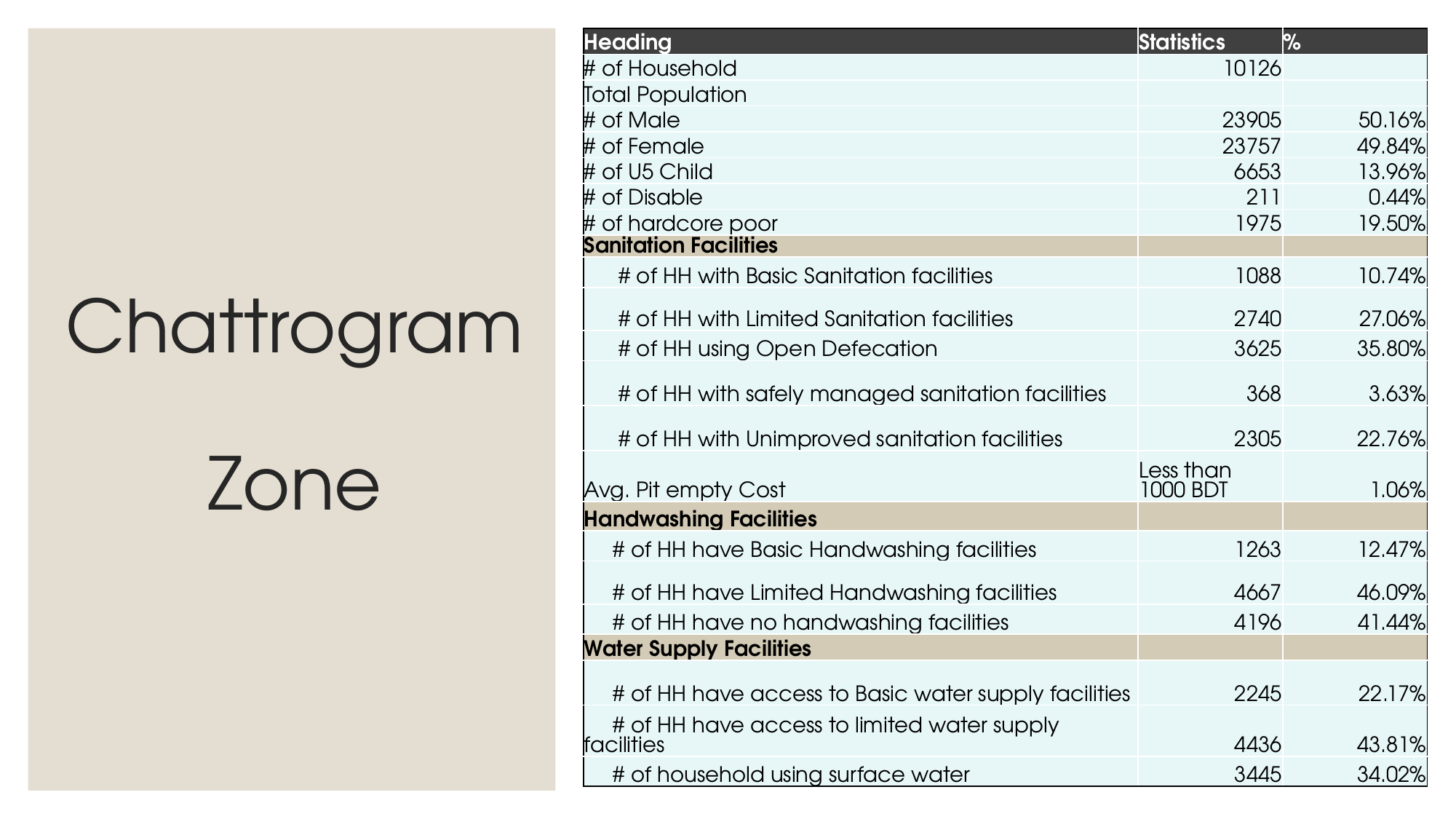

| Heading | Statistics | % |
| --- | --- | --- |
| # of Household | 10126 |  |
| Total Population |  |  |
| # of Male | 23905 | 50.16% |
| # of Female | 23757 | 49.84% |
| # of U5 Child | 6653 | 13.96% |
| # of Disable | 211 | 0.44% |
| # of hardcore poor | 1975 | 19.50% |
| Sanitation Facilities |  |  |
| # of HH with Basic Sanitation facilities | 1088 | 10.74% |
| # of HH with Limited Sanitation facilities | 2740 | 27.06% |
| # of HH using Open Defecation | 3625 | 35.80% |
| # of HH with safely managed sanitation facilities | 368 | 3.63% |
| # of HH with Unimproved sanitation facilities | 2305 | 22.76% |
| Avg. Pit empty Cost | Less than 1000 BDT | 1.06% |
| Handwashing Facilities |  |  |
| # of HH have Basic Handwashing facilities | 1263 | 12.47% |
| # of HH have Limited Handwashing facilities | 4667 | 46.09% |
| # of HH have no handwashing facilities | 4196 | 41.44% |
| Water Supply Facilities |  |  |
| # of HH have access to Basic water supply facilities | 2245 | 22.17% |
| # of HH have access to limited water supply facilities | 4436 | 43.81% |
| # of household using surface water | 3445 | 34.02% |
# Chattrogram Zone